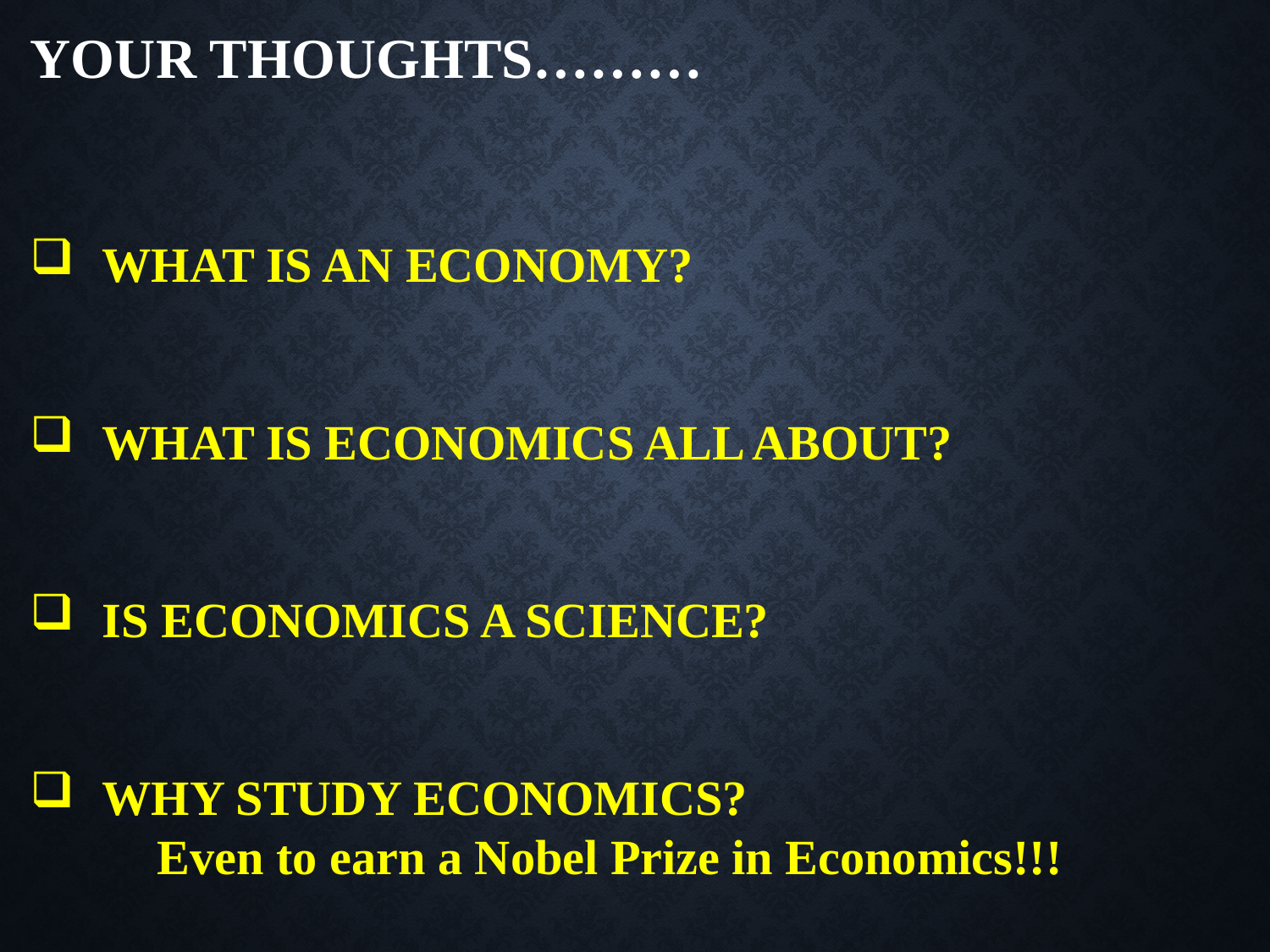

YOUR THOUGHTS………
  WHAT IS AN ECONOMY?
  WHAT IS ECONOMICS ALL ABOUT?
  IS ECONOMICS A SCIENCE?
  WHY STUDY ECONOMICS?
	Even to earn a Nobel Prize in Economics!!!